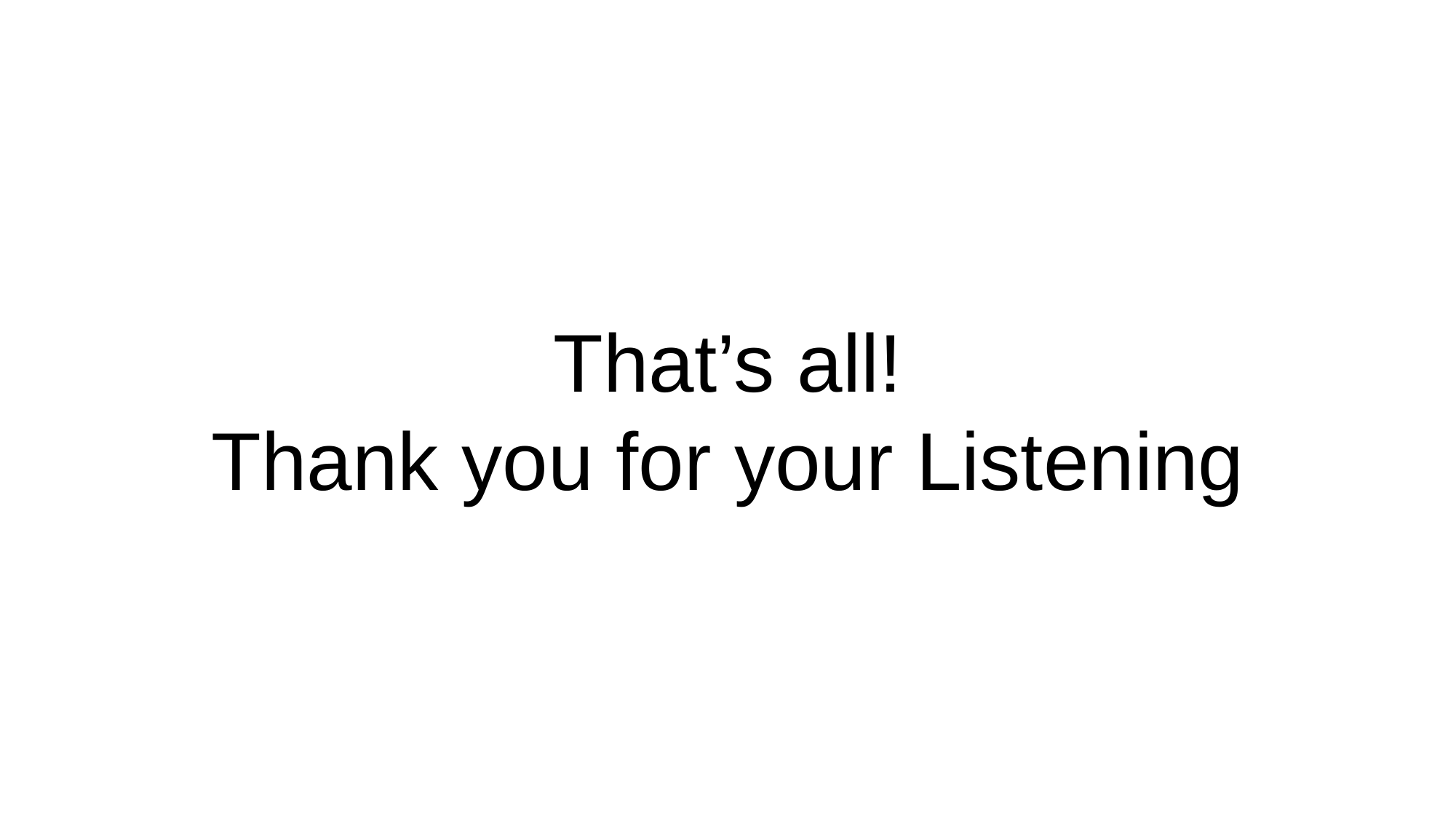

That’s all!
Thank you for your Listening